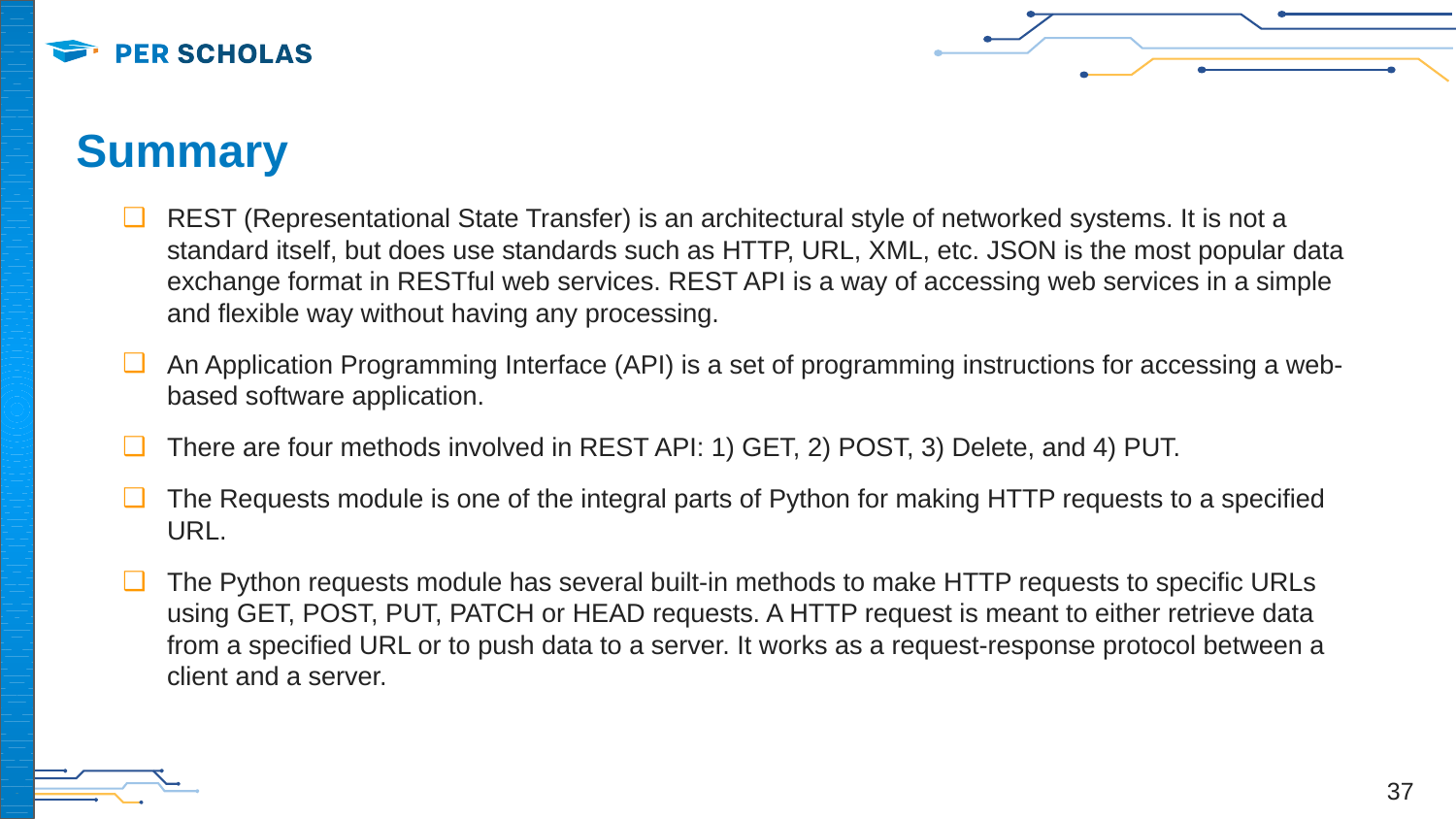

# Summary
REST (Representational State Transfer) is an architectural style of networked systems. It is not a standard itself, but does use standards such as HTTP, URL, XML, etc. JSON is the most popular data exchange format in RESTful web services. REST API is a way of accessing web services in a simple and flexible way without having any processing.
An Application Programming Interface (API) is a set of programming instructions for accessing a web-based software application.
There are four methods involved in REST API: 1) GET, 2) POST, 3) Delete, and 4) PUT.
The Requests module is one of the integral parts of Python for making HTTP requests to a specified URL.
The Python requests module has several built-in methods to make HTTP requests to specific URLs using GET, POST, PUT, PATCH or HEAD requests. A HTTP request is meant to either retrieve data from a specified URL or to push data to a server. It works as a request-response protocol between a client and a server.
37